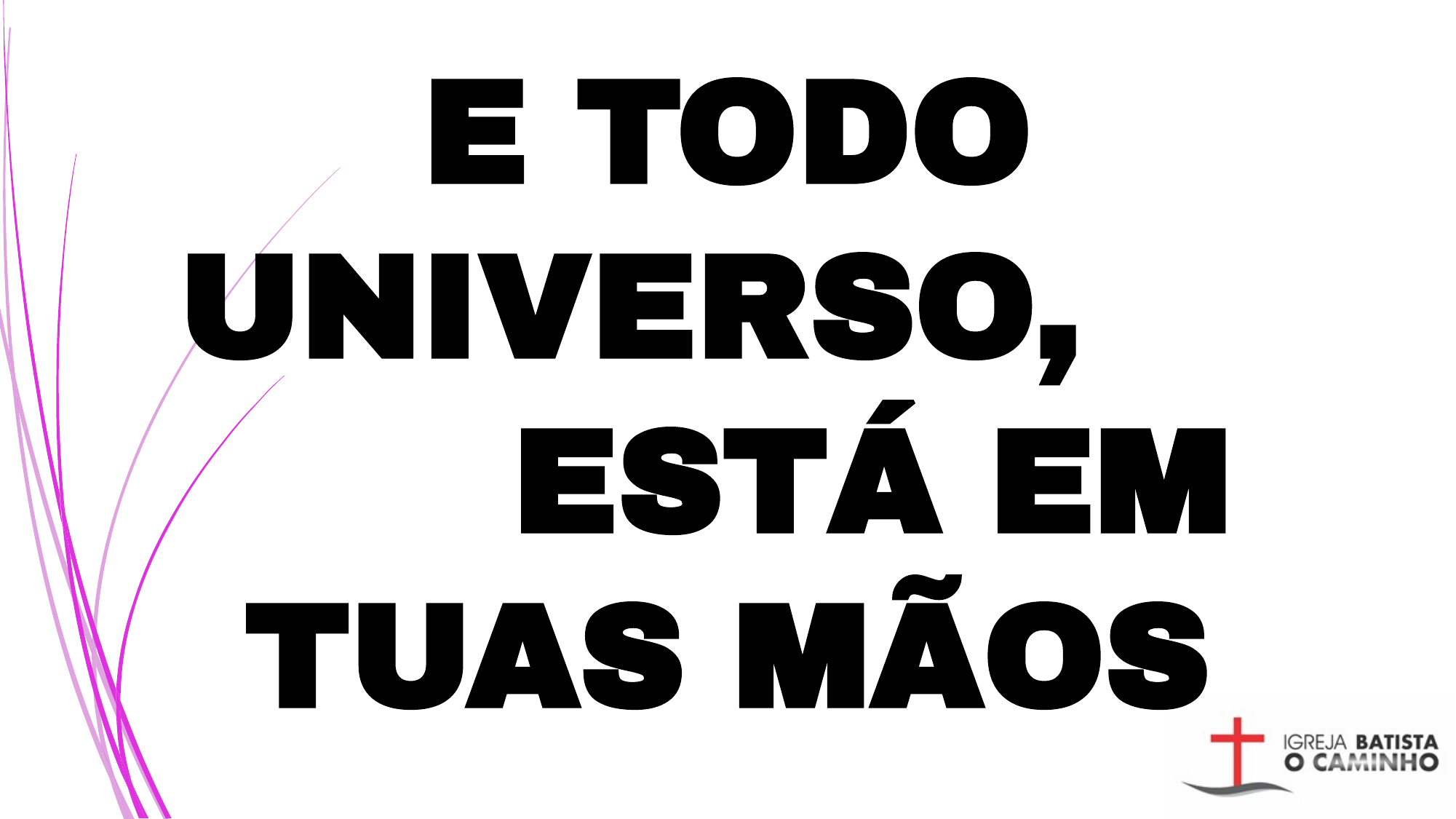

# E TODO UNIVERSO,           ESTÁ EM TUAS MÃOS